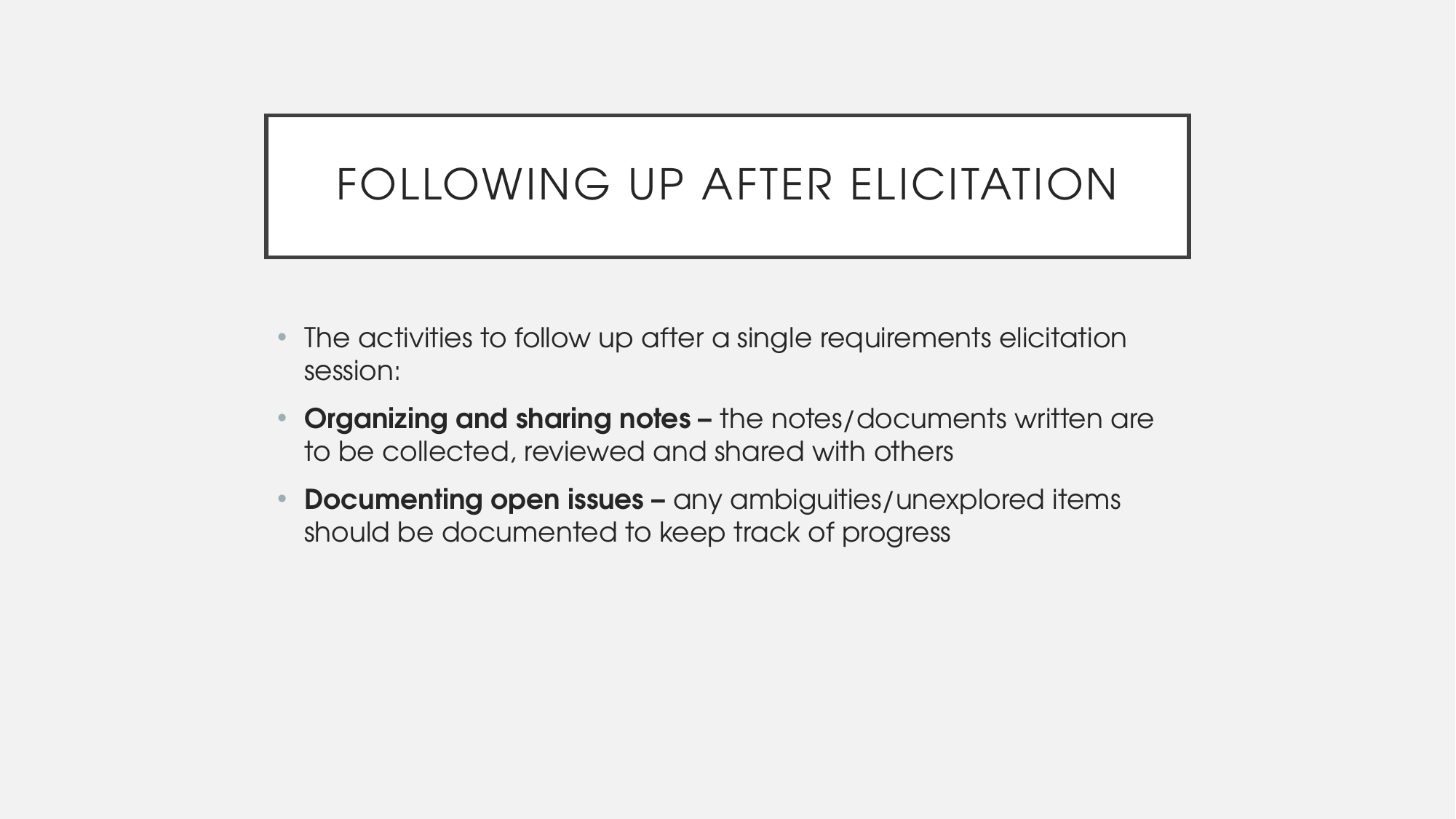

# Following up after elicitation
The activities to follow up after a single requirements elicitation session:
Organizing and sharing notes – the notes/documents written are to be collected, reviewed and shared with others
Documenting open issues – any ambiguities/unexplored items should be documented to keep track of progress